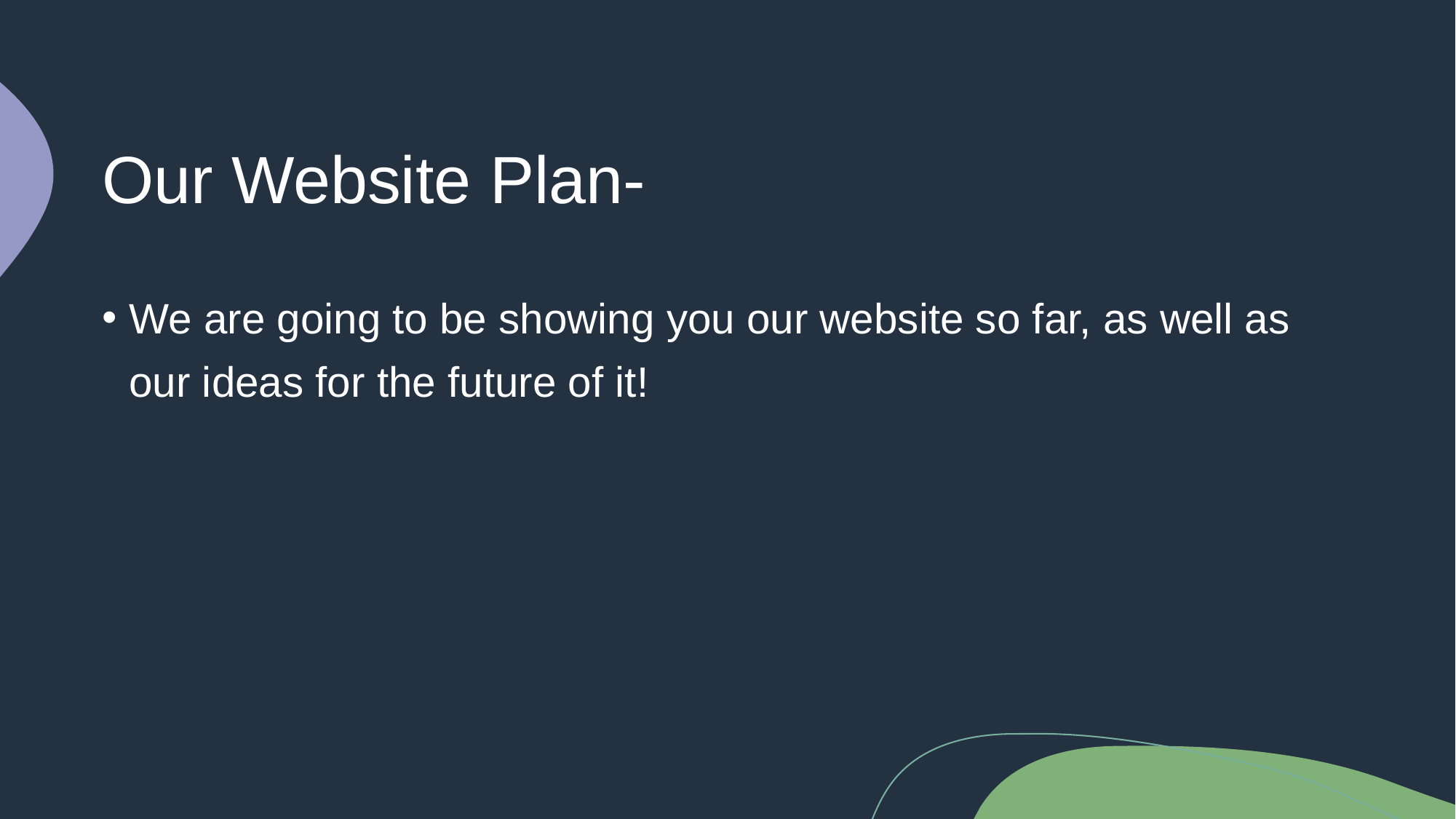

# Our Website Plan-
We are going to be showing you our website so far, as well as our ideas for the future of it!